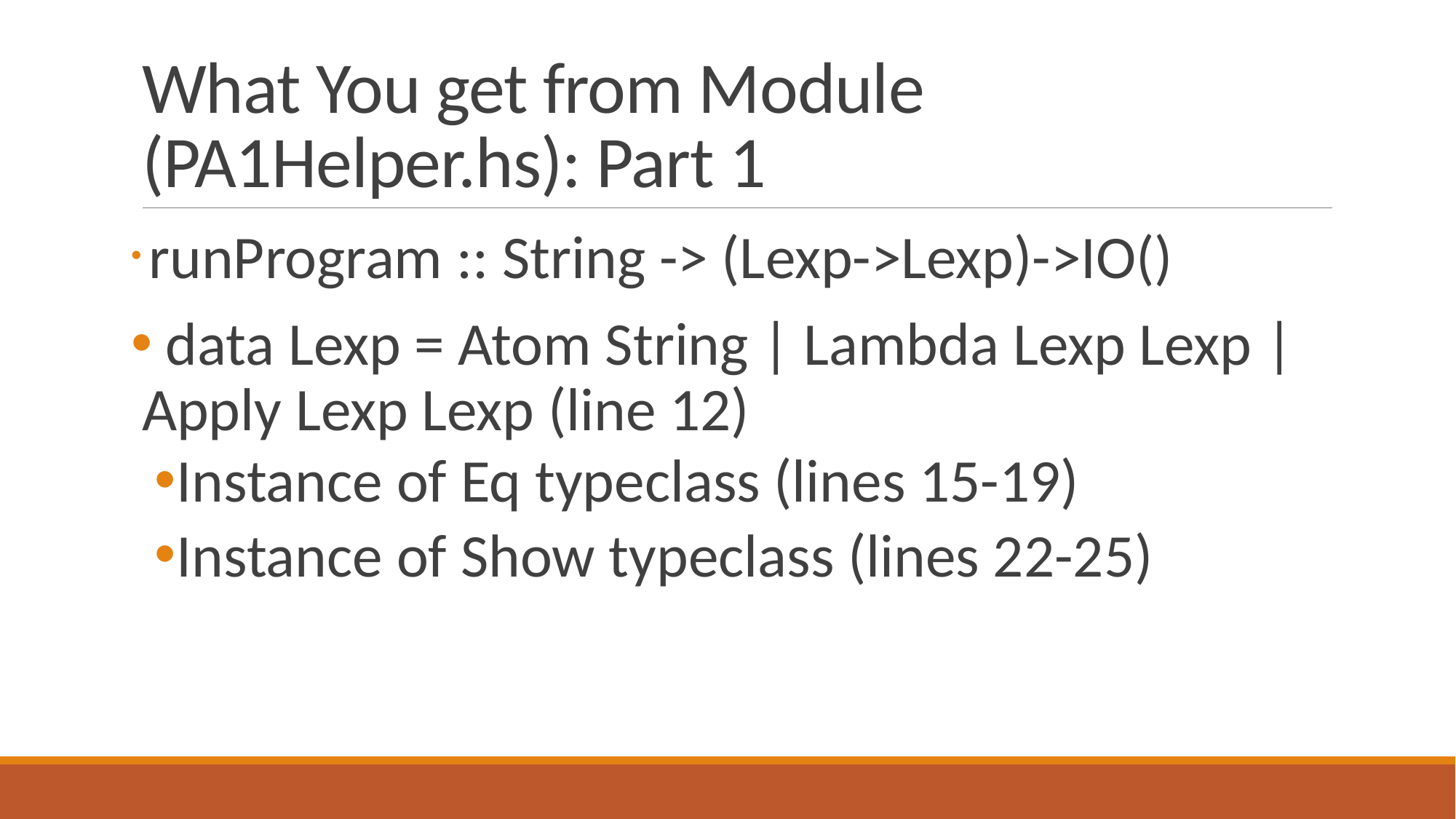

# What You get from Module (PA1Helper.hs): Part 1
 runProgram :: String -> (Lexp->Lexp)->IO()
 data Lexp = Atom String | Lambda Lexp Lexp | Apply Lexp Lexp (line 12)
Instance of Eq typeclass (lines 15-19)
Instance of Show typeclass (lines 22-25)